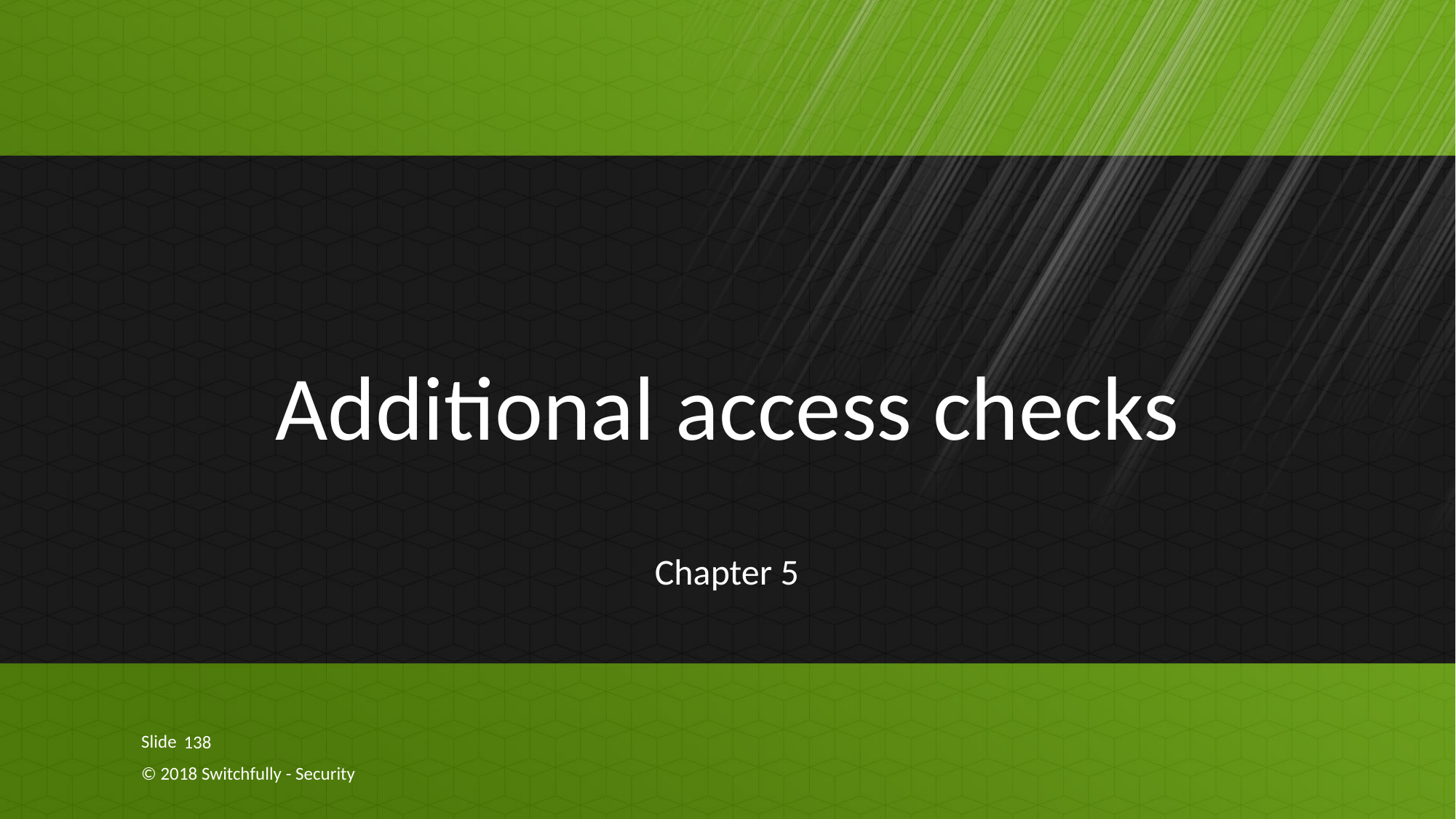

# Additional access checks
Chapter 5
138
© 2018 Switchfully - Security